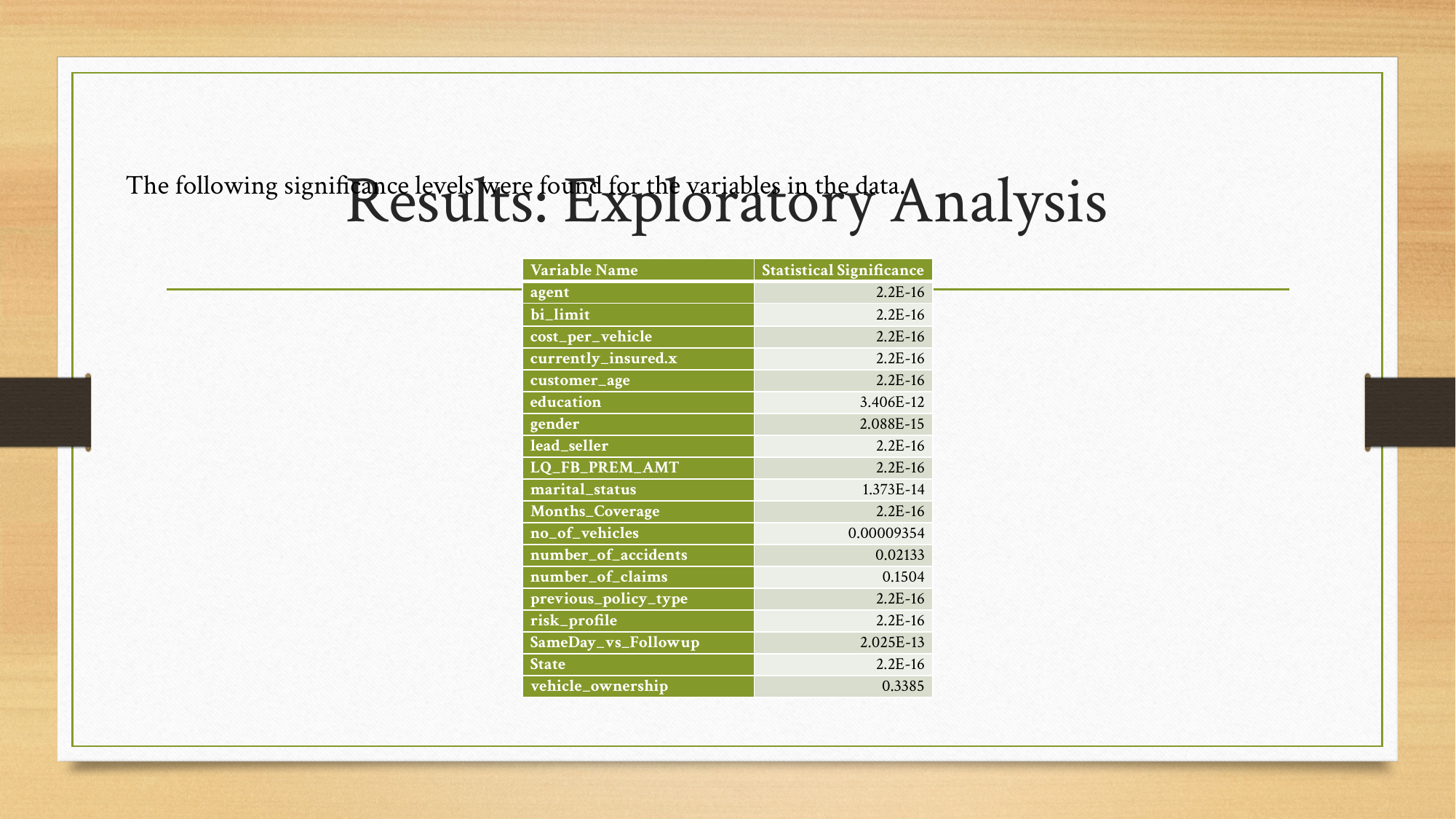

# Results: Exploratory Analysis
The following significance levels were found for the variables in the data.
| Variable Name | Statistical Significance |
| --- | --- |
| agent | 2.2E-16 |
| bi\_limit | 2.2E-16 |
| cost\_per\_vehicle | 2.2E-16 |
| currently\_insured.x | 2.2E-16 |
| customer\_age | 2.2E-16 |
| education | 3.406E-12 |
| gender | 2.088E-15 |
| lead\_seller | 2.2E-16 |
| LQ\_FB\_PREM\_AMT | 2.2E-16 |
| marital\_status | 1.373E-14 |
| Months\_Coverage | 2.2E-16 |
| no\_of\_vehicles | 0.00009354 |
| number\_of\_accidents | 0.02133 |
| number\_of\_claims | 0.1504 |
| previous\_policy\_type | 2.2E-16 |
| risk\_profile | 2.2E-16 |
| SameDay\_vs\_Followup | 2.025E-13 |
| State | 2.2E-16 |
| vehicle\_ownership | 0.3385 |